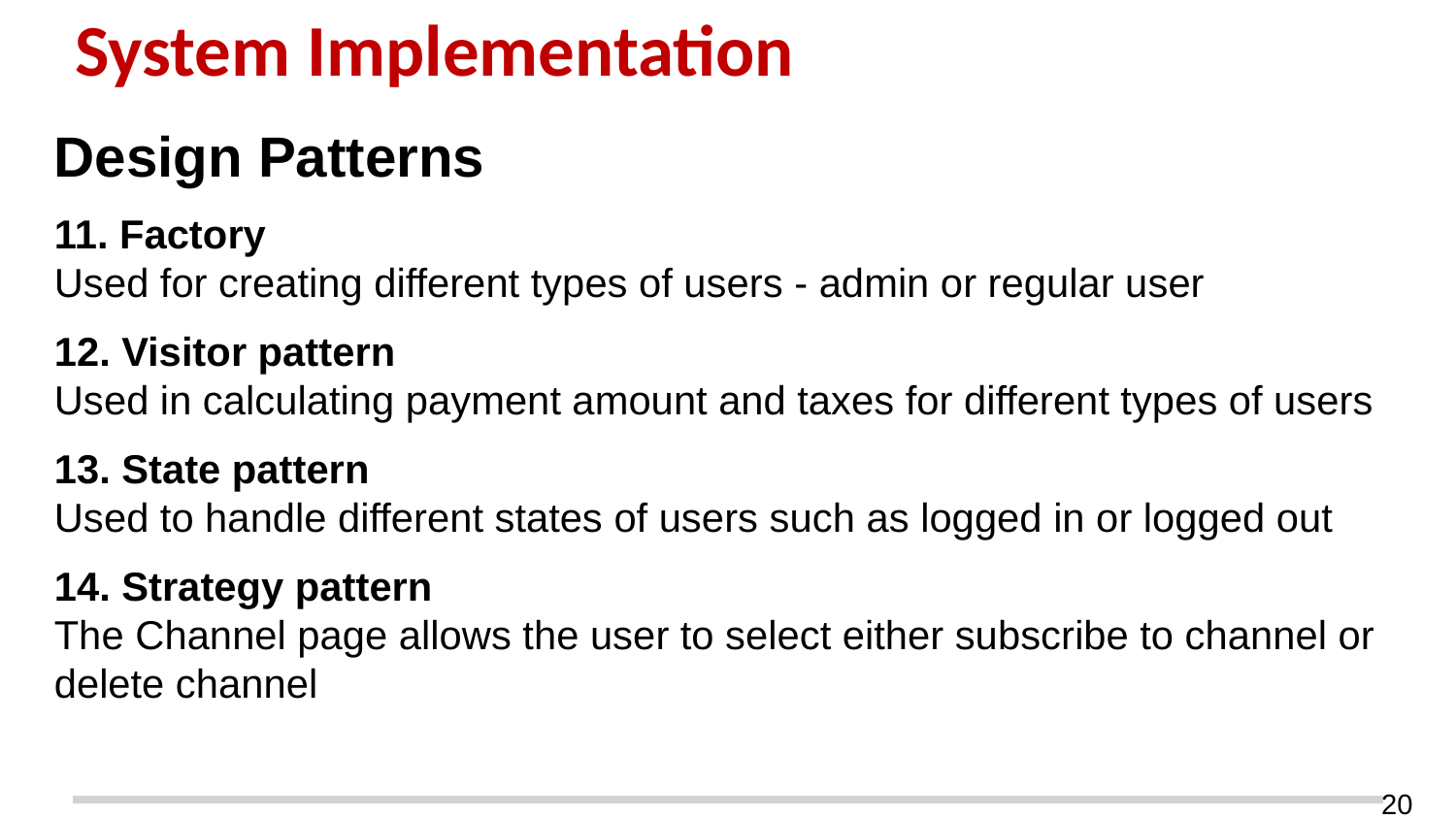

# System Implementation
Design Patterns
11. Factory
Used for creating different types of users - admin or regular user
12. Visitor pattern
Used in calculating payment amount and taxes for different types of users
13. State pattern
Used to handle different states of users such as logged in or logged out
14. Strategy pattern
The Channel page allows the user to select either subscribe to channel or delete channel

20